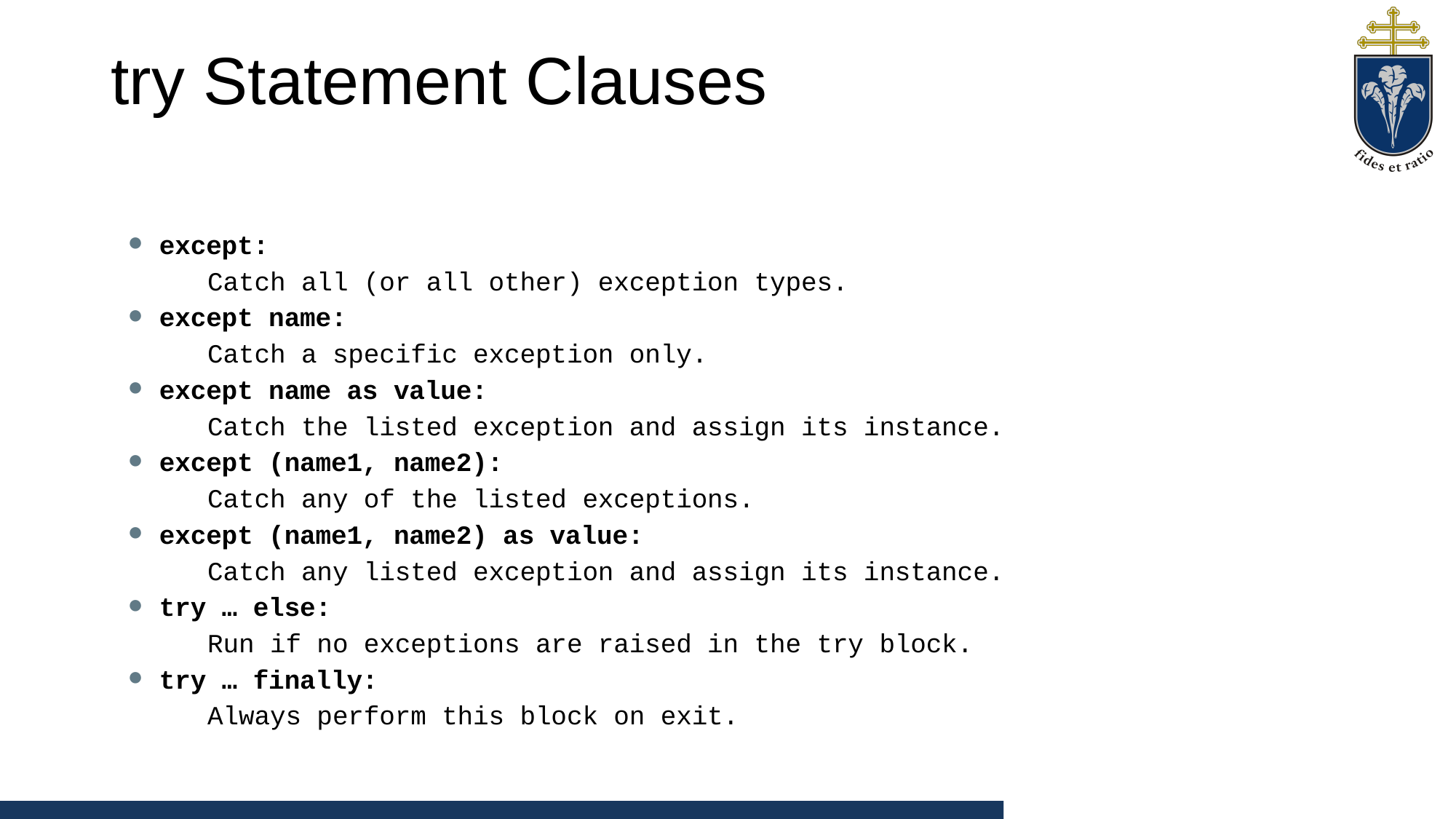

# try Statement Clauses
except:
Catch all (or all other) exception types.
except name:
Catch a specific exception only.
except name as value:
Catch the listed exception and assign its instance.
except (name1, name2):
Catch any of the listed exceptions.
except (name1, name2) as value:
Catch any listed exception and assign its instance.
try … else:
Run if no exceptions are raised in the try block.
try … finally:
Always perform this block on exit.